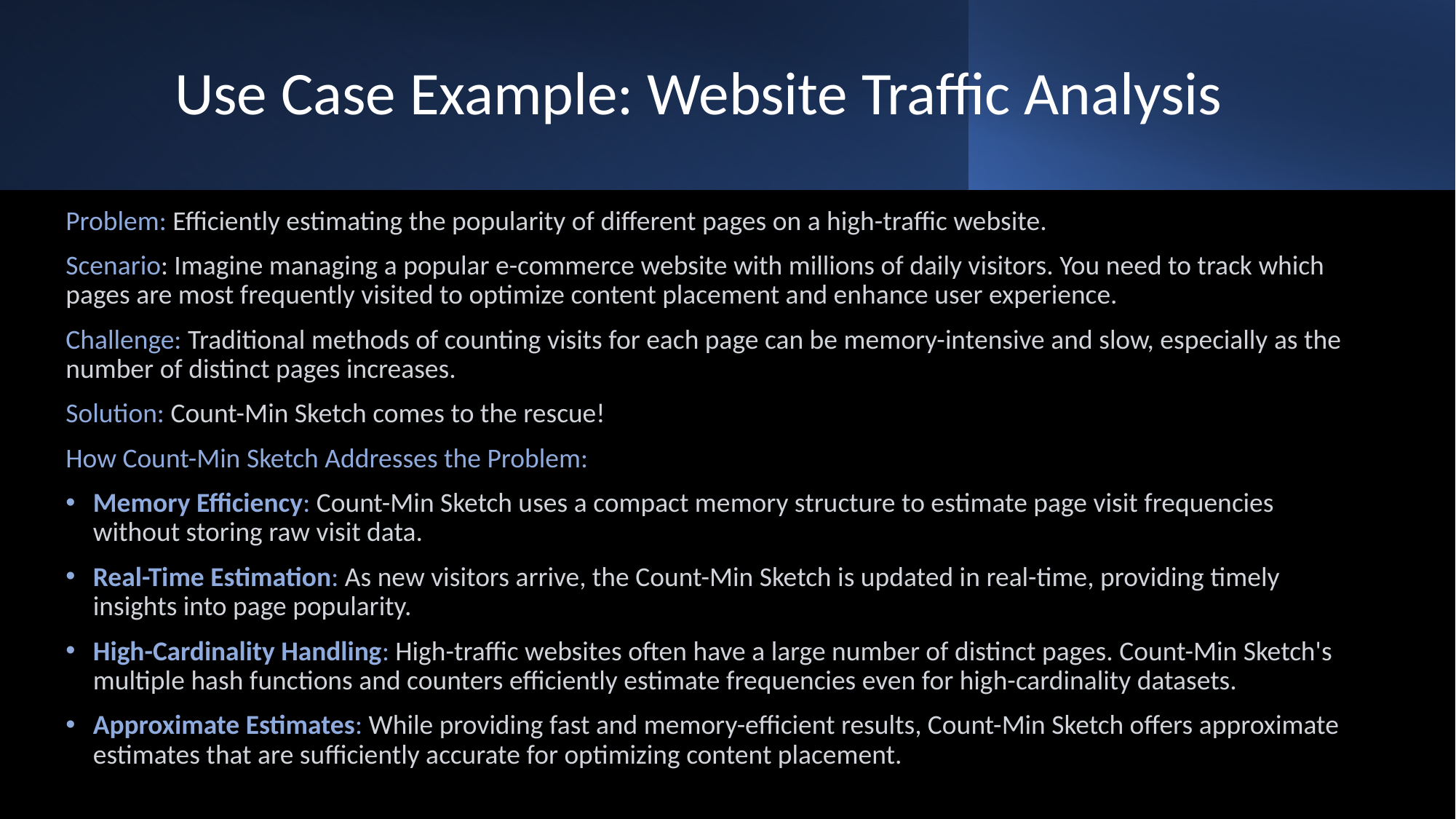

# Use Case Example: Website Traffic Analysis
Problem: Efficiently estimating the popularity of different pages on a high-traffic website.
Scenario: Imagine managing a popular e-commerce website with millions of daily visitors. You need to track which pages are most frequently visited to optimize content placement and enhance user experience.
Challenge: Traditional methods of counting visits for each page can be memory-intensive and slow, especially as the number of distinct pages increases.
Solution: Count-Min Sketch comes to the rescue!
How Count-Min Sketch Addresses the Problem:
Memory Efficiency: Count-Min Sketch uses a compact memory structure to estimate page visit frequencies without storing raw visit data.
Real-Time Estimation: As new visitors arrive, the Count-Min Sketch is updated in real-time, providing timely insights into page popularity.
High-Cardinality Handling: High-traffic websites often have a large number of distinct pages. Count-Min Sketch's multiple hash functions and counters efficiently estimate frequencies even for high-cardinality datasets.
Approximate Estimates: While providing fast and memory-efficient results, Count-Min Sketch offers approximate estimates that are sufficiently accurate for optimizing content placement.